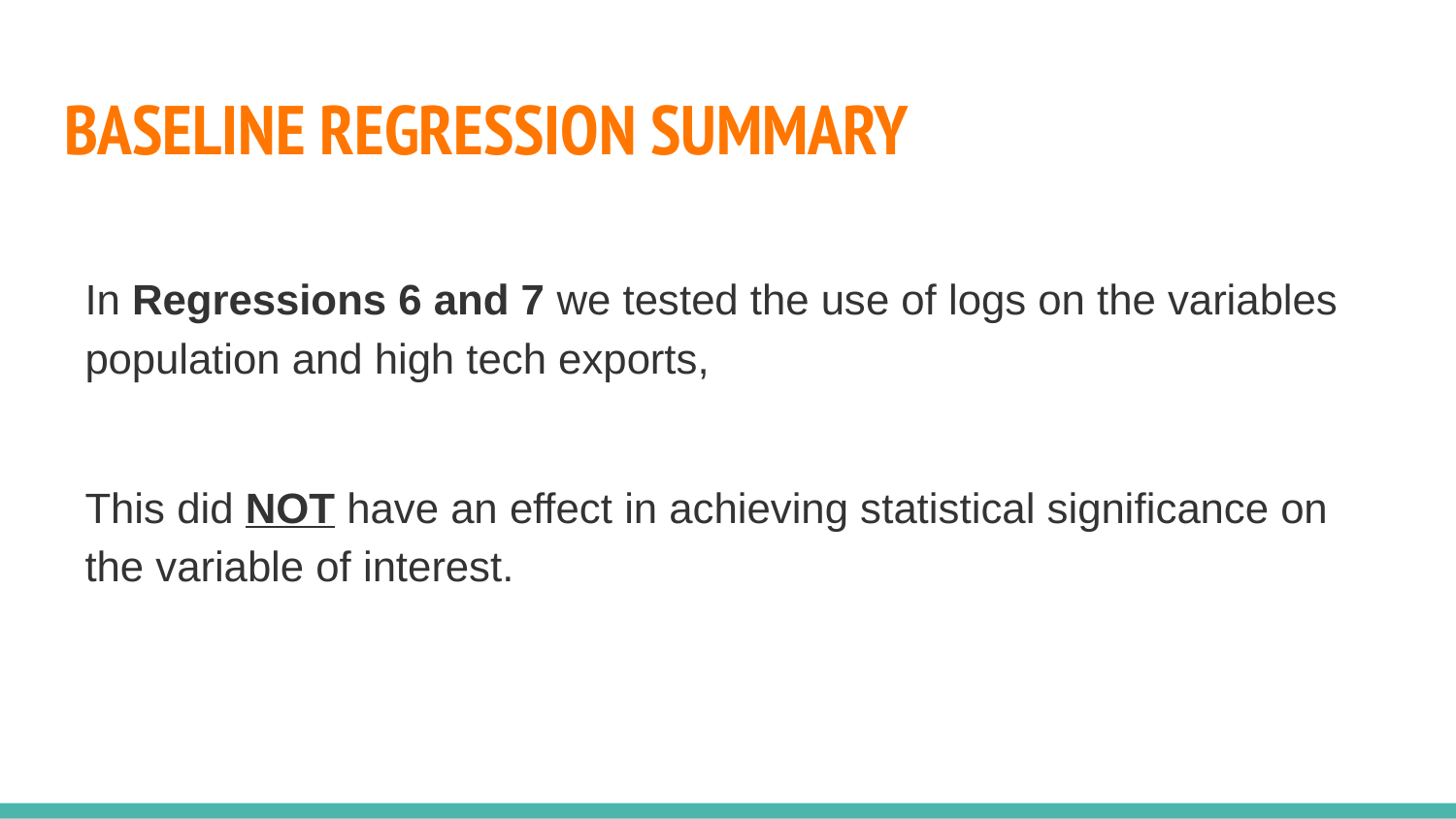

# BASELINE REGRESSION SUMMARY

In Regressions 6 and 7 we tested the use of logs on the variables population and high tech exports,

This did NOT have an effect in achieving statistical significance on the variable of interest.